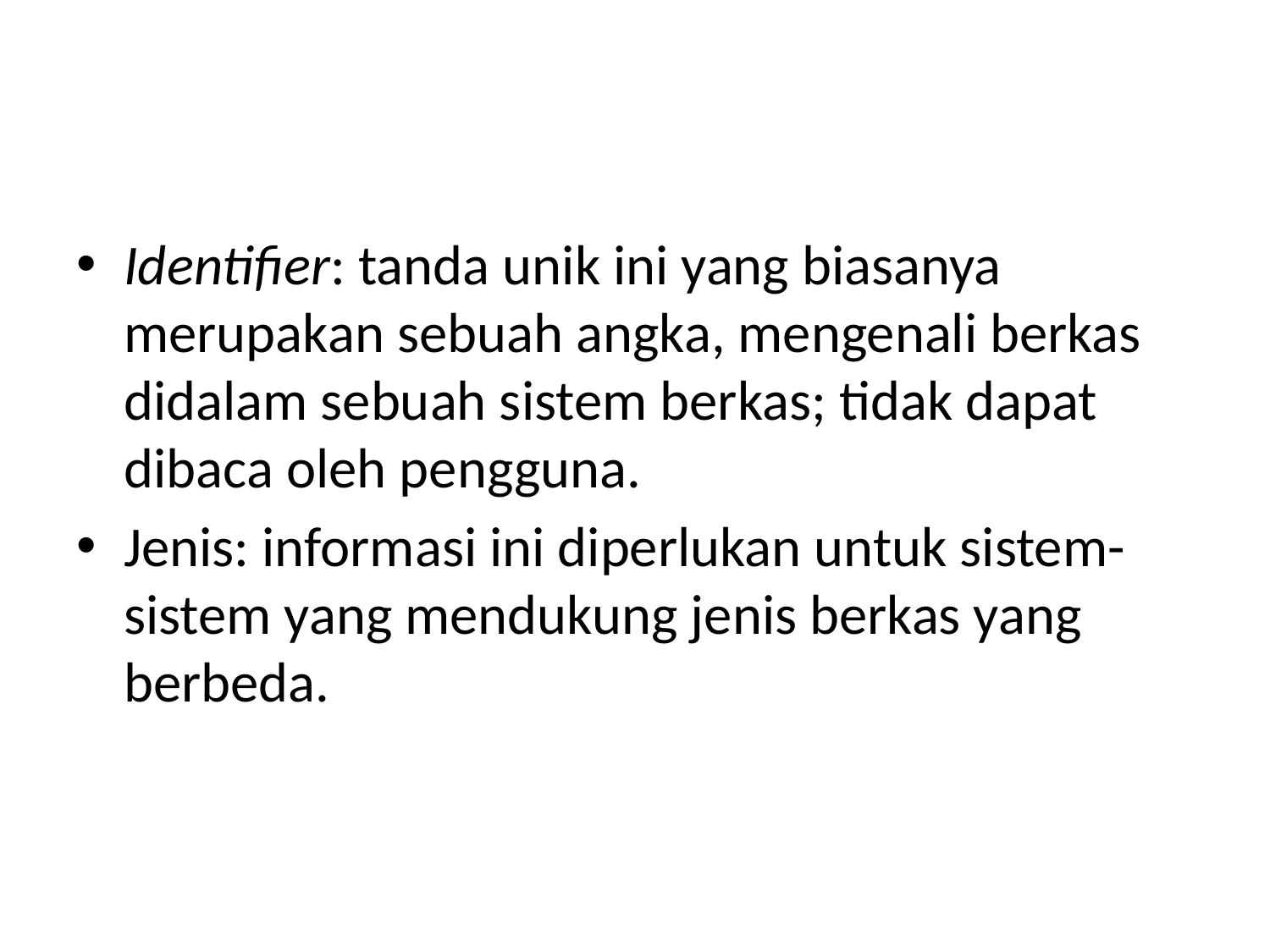

#
Identifier: tanda unik ini yang biasanya merupakan sebuah angka, mengenali berkas didalam sebuah sistem berkas; tidak dapat dibaca oleh pengguna.
Jenis: informasi ini diperlukan untuk sistem-sistem yang mendukung jenis berkas yang berbeda.